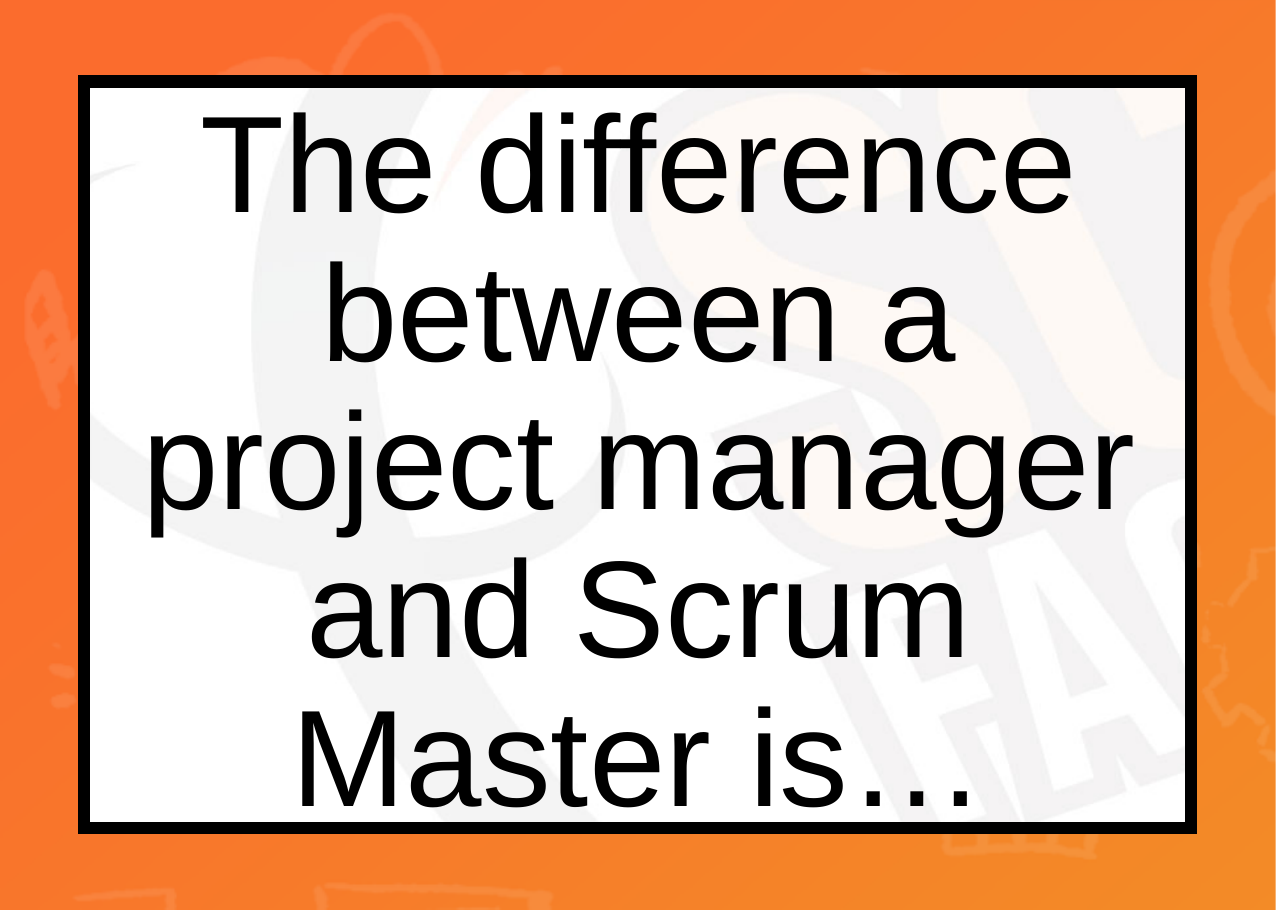

The difference between a project manager and Scrum Master is…